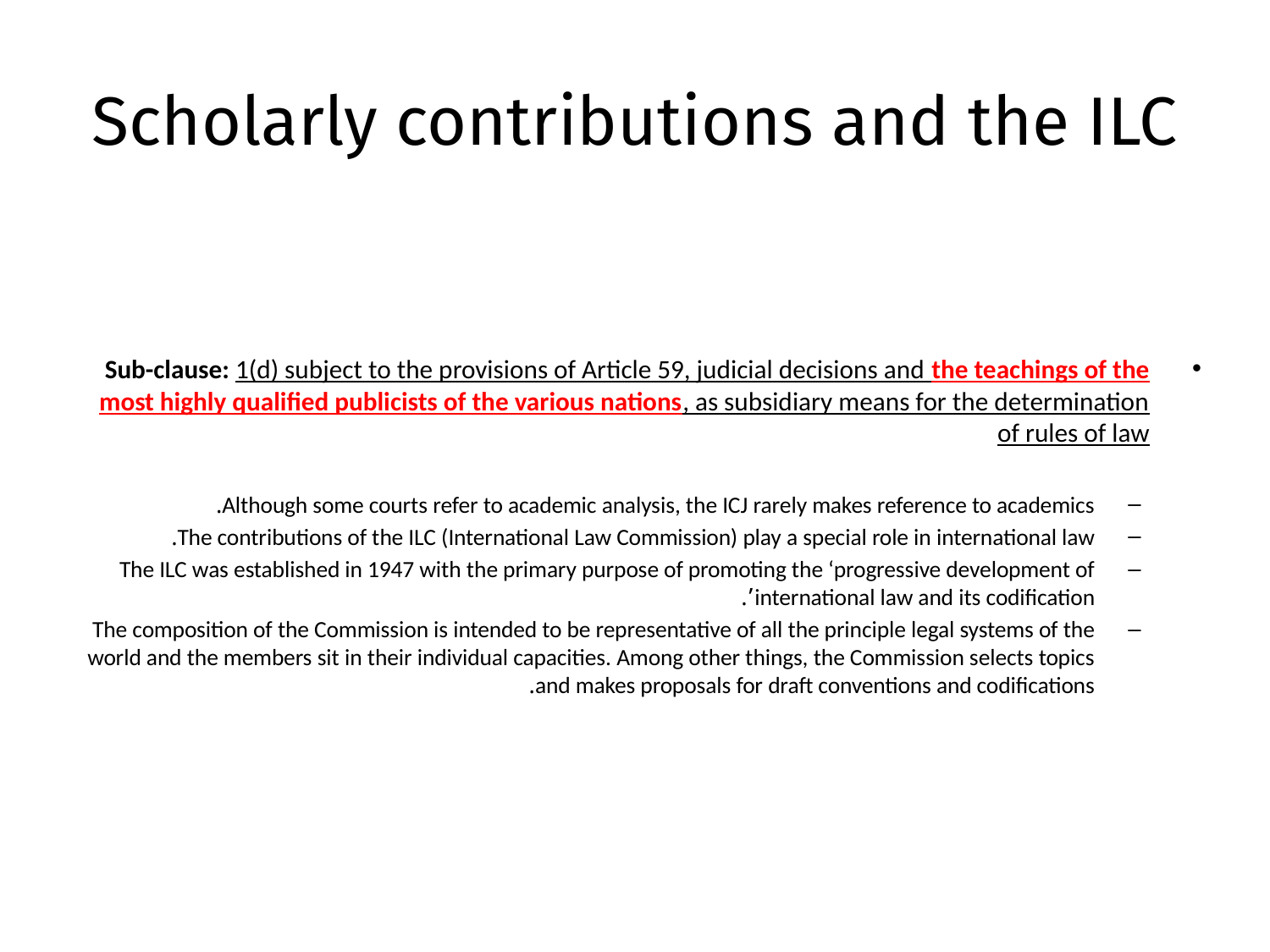

# Scholarly contributions and the ILC
Sub-clause: 1(d) subject to the provisions of Article 59, judicial decisions and the teachings of the most highly qualified publicists of the various nations, as subsidiary means for the determination of rules of law

Although some courts refer to academic analysis, the ICJ rarely makes reference to academics.
The contributions of the ILC (International Law Commission) play a special role in international law.
The ILC was established in 1947 with the primary purpose of promoting the ‘progressive development of international law and its codification’.
The composition of the Commission is intended to be representative of all the principle legal systems of the world and the members sit in their individual capacities. Among other things, the Commission selects topics and makes proposals for draft conventions and codifications.